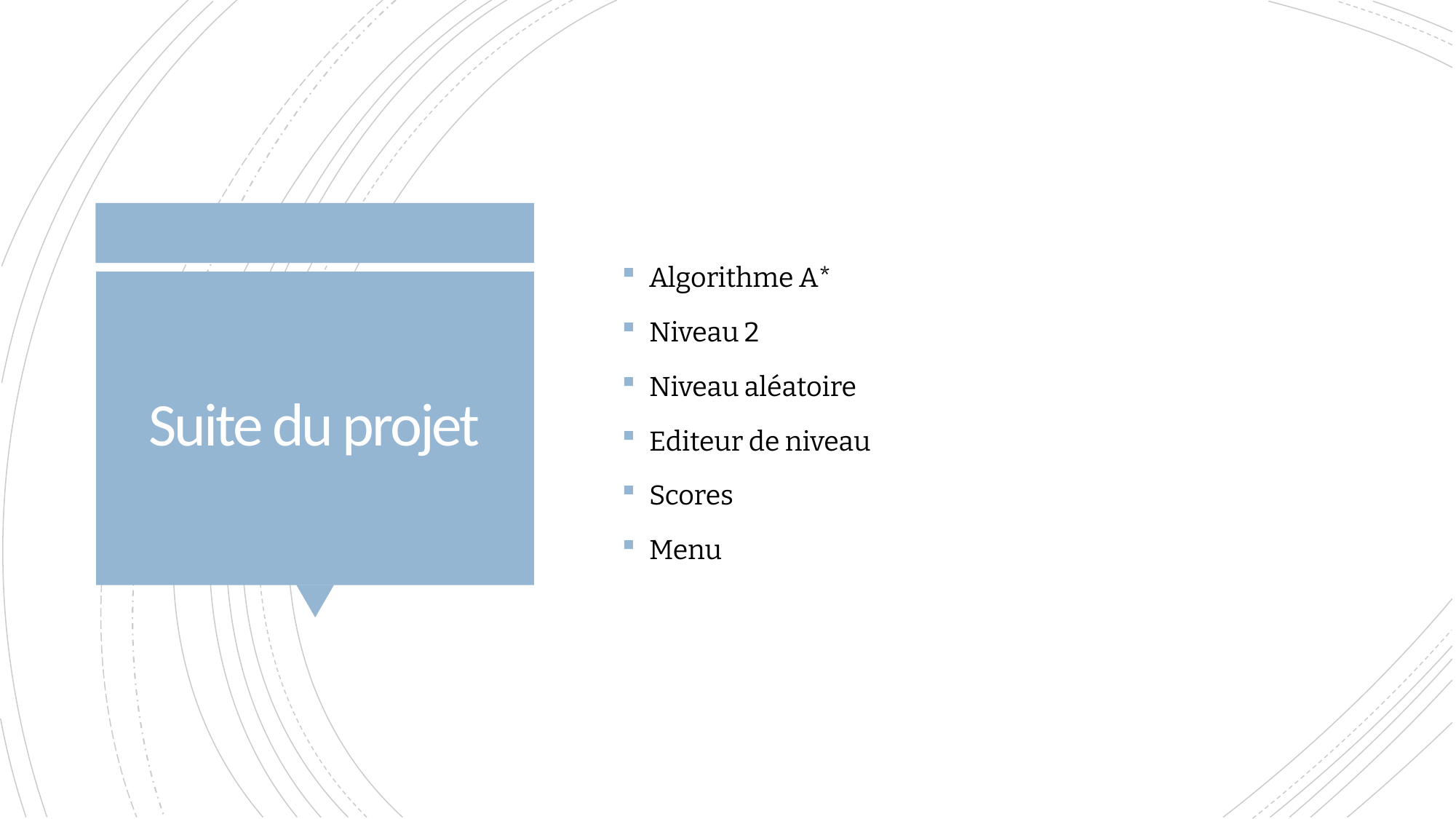

Algorithme A*
Niveau 2
Niveau aléatoire
Editeur de niveau
Scores
Menu
# Suite du projet